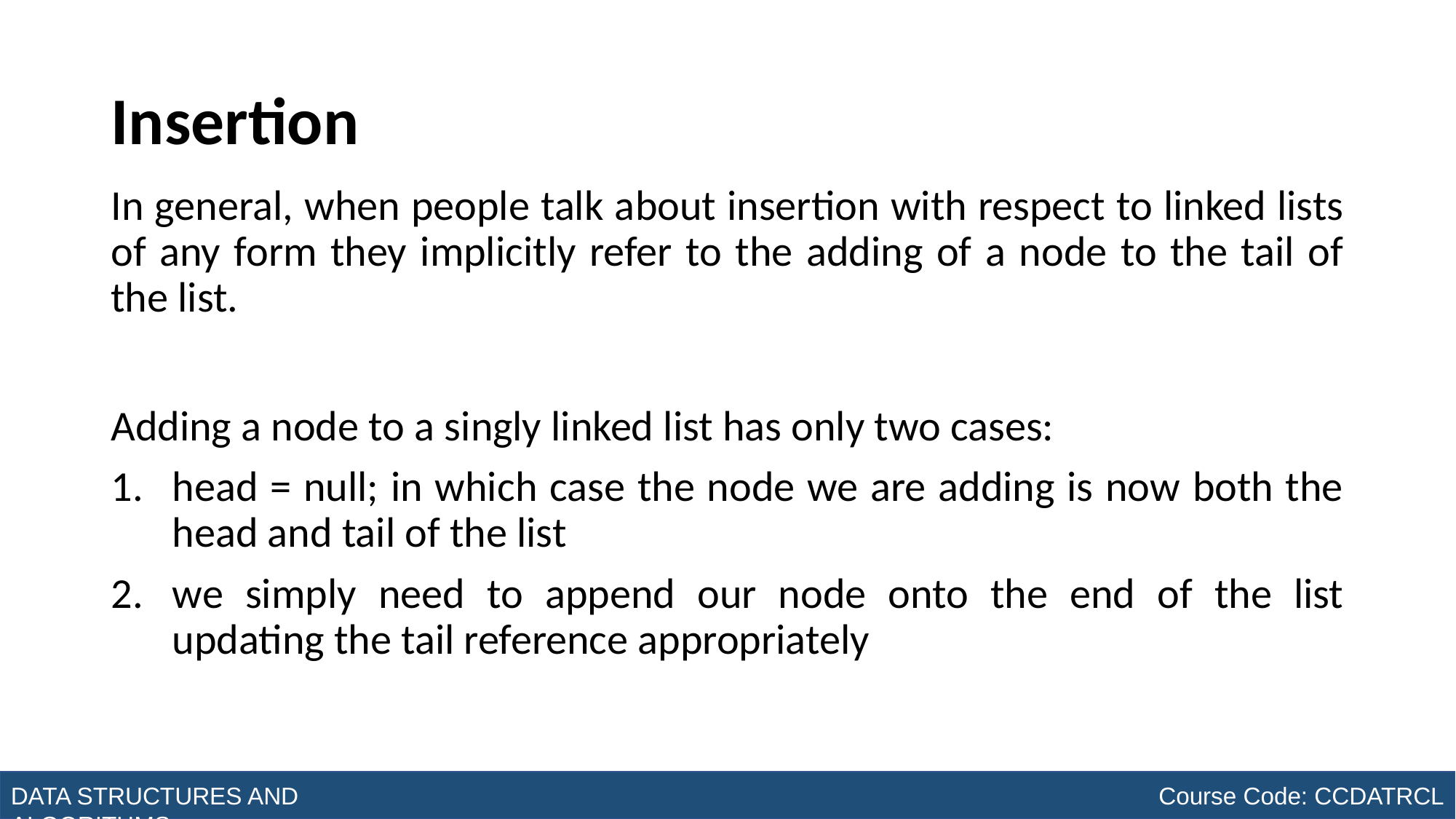

# Insertion
In general, when people talk about insertion with respect to linked lists of any form they implicitly refer to the adding of a node to the tail of the list.

Adding a node to a singly linked list has only two cases:
head = null; in which case the node we are adding is now both the head and tail of the list
we simply need to append our node onto the end of the list updating the tail reference appropriately

Joseph Marvin R. Imperial
DATA STRUCTURES AND ALGORITHMS
NU College of Computing and Information Technologies
Course Code: CCDATRCL